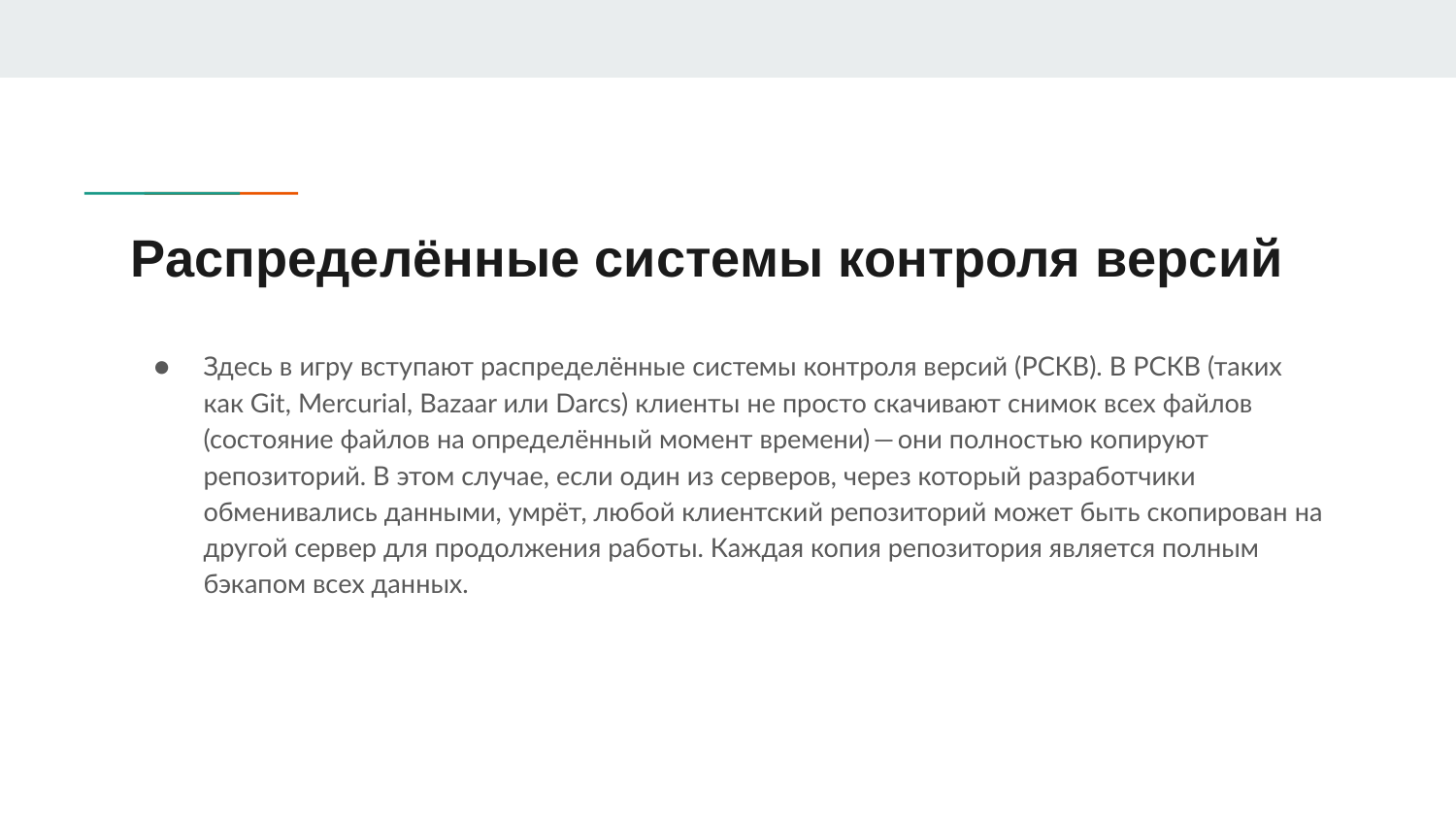

# Распределённые системы контроля версий
Здесь в игру вступают распределённые системы контроля версий (РСКВ). В РСКВ (таких как Git, Mercurial, Bazaar или Darcs) клиенты не просто скачивают снимок всех файлов (состояние файлов на определённый момент времени) — они полностью копируют репозиторий. В этом случае, если один из серверов, через который разработчики обменивались данными, умрёт, любой клиентский репозиторий может быть скопирован на другой сервер для продолжения работы. Каждая копия репозитория является полным бэкапом всех данных.